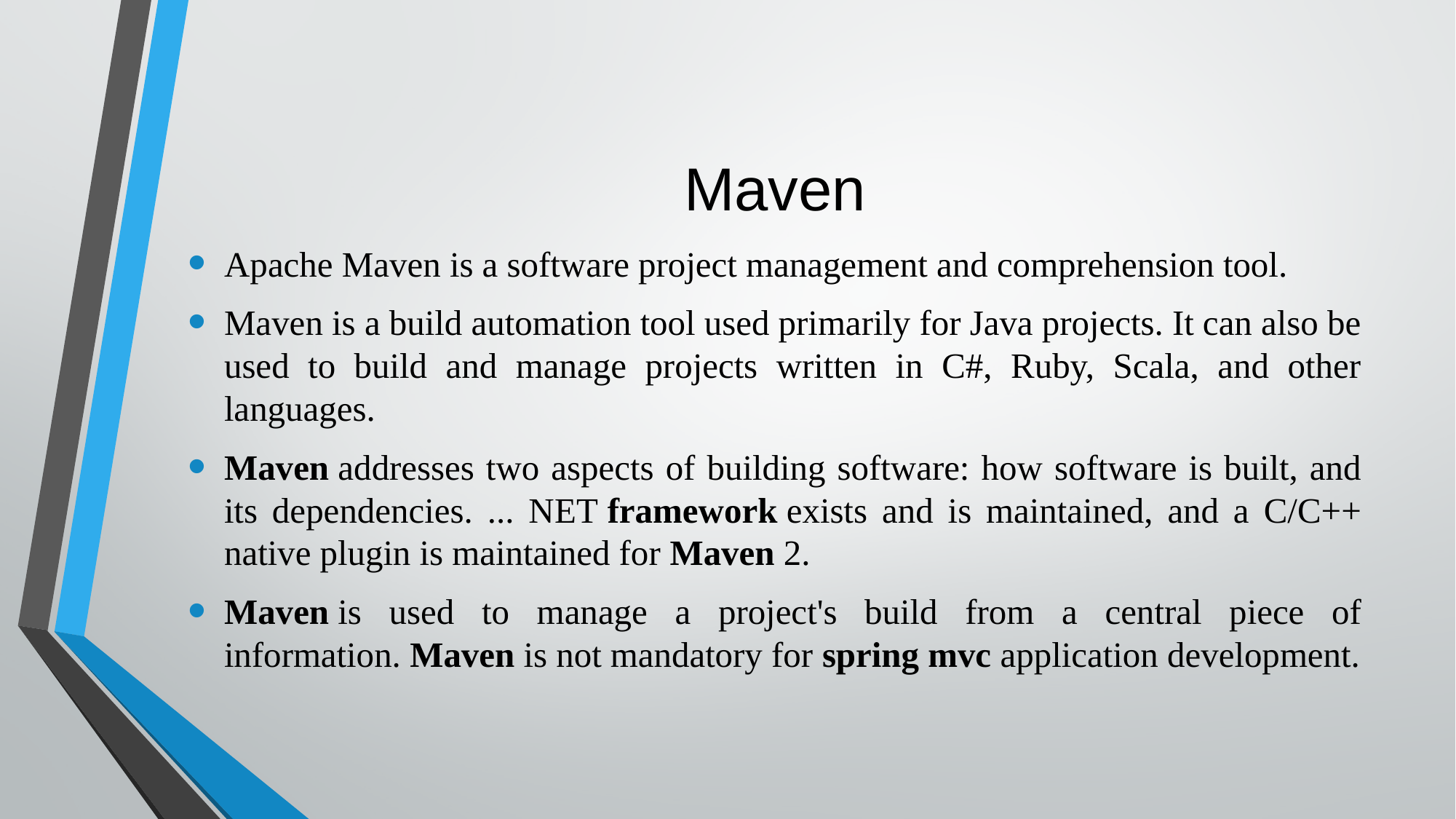

# Maven
Apache Maven is a software project management and comprehension tool.
Maven is a build automation tool used primarily for Java projects. It can also be used to build and manage projects written in C#, Ruby, Scala, and other languages.
Maven addresses two aspects of building software: how software is built, and its dependencies. ... NET framework exists and is maintained, and a C/C++ native plugin is maintained for Maven 2.
Maven is used to manage a project's build from a central piece of information. Maven is not mandatory for spring mvc application development.